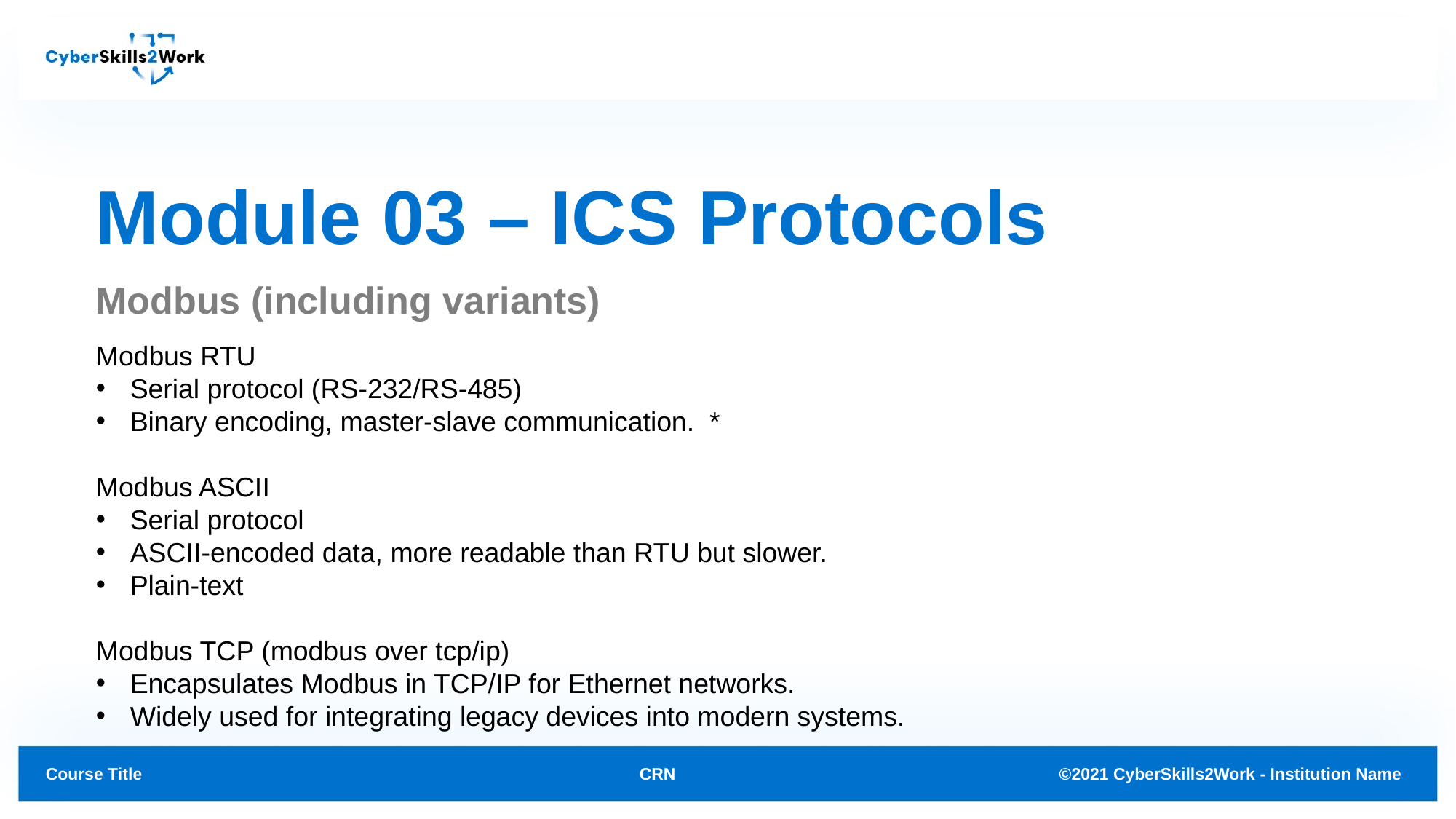

# Module 03 – ICS Protocols
Modbus (including variants)
Modbus RTU
Serial protocol (RS-232/RS-485)
Binary encoding, master-slave communication.  *

Modbus ASCII
Serial protocol
ASCII-encoded data, more readable than RTU but slower.
Plain-text

Modbus TCP (modbus over tcp/ip)
Encapsulates Modbus in TCP/IP for Ethernet networks.
Widely used for integrating legacy devices into modern systems.

.
CRN
©2021 CyberSkills2Work - Institution Name
Course Title